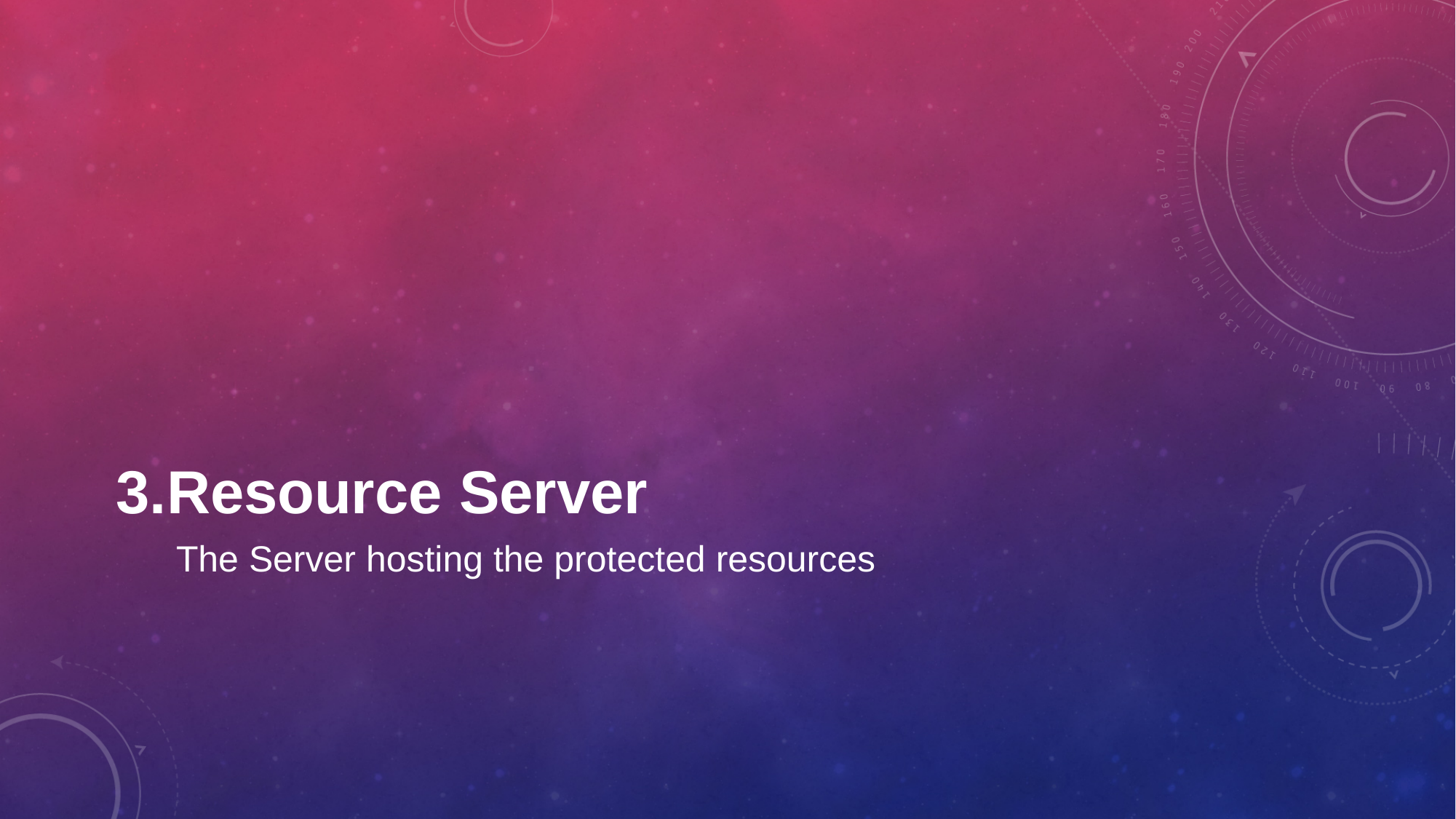

3.Resource Server
The Server hosting the protected resources